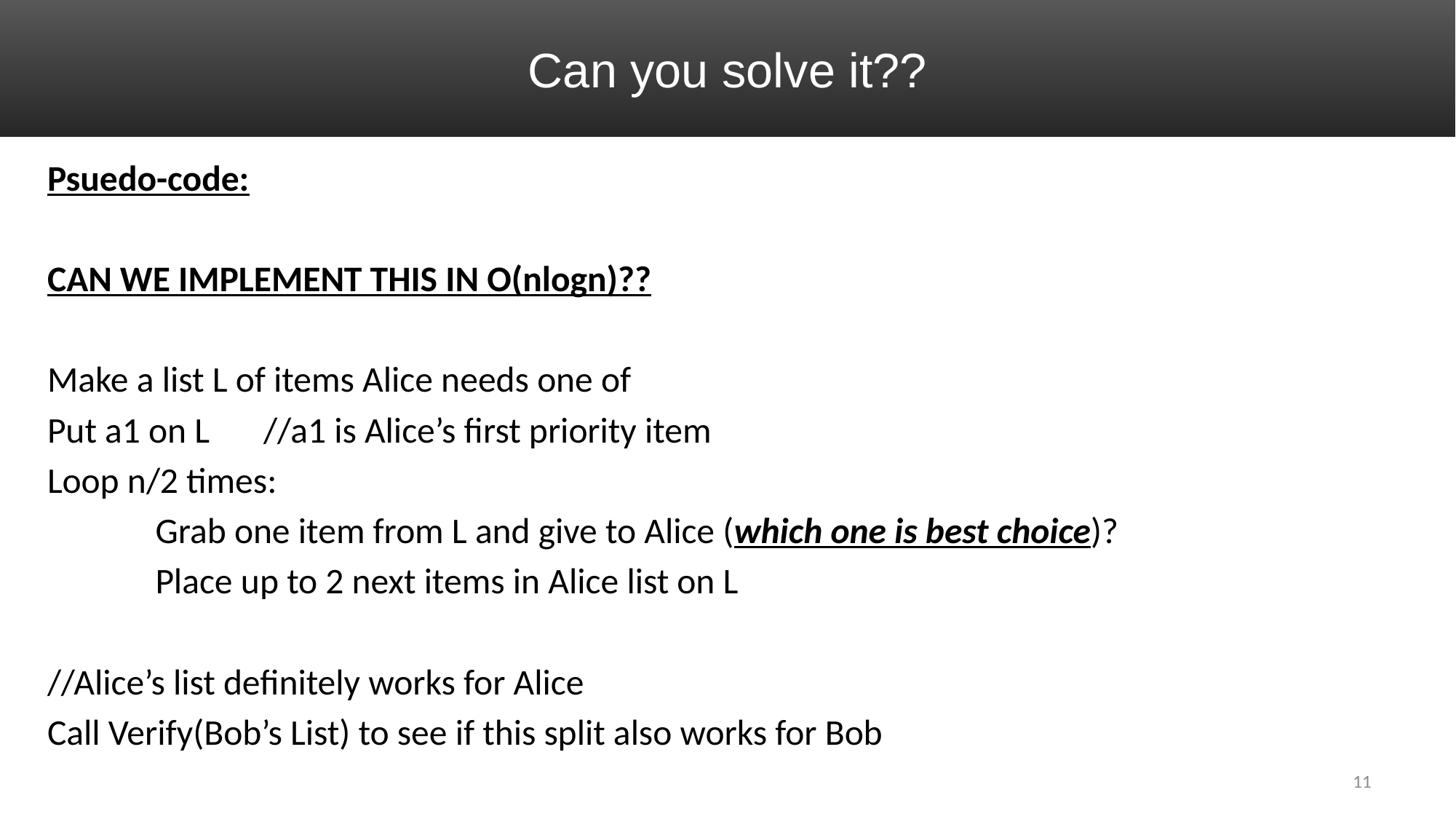

# Can you solve it??
Psuedo-code:

CAN WE IMPLEMENT THIS IN O(nlogn)??

Make a list L of items Alice needs one of
Put a1 on L					//a1 is Alice’s first priority item
Loop n/2 times:
	Grab one item from L and give to Alice (which one is best choice)?
	Place up to 2 next items in Alice list on L

//Alice’s list definitely works for Alice
Call Verify(Bob’s List) to see if this split also works for Bob

11